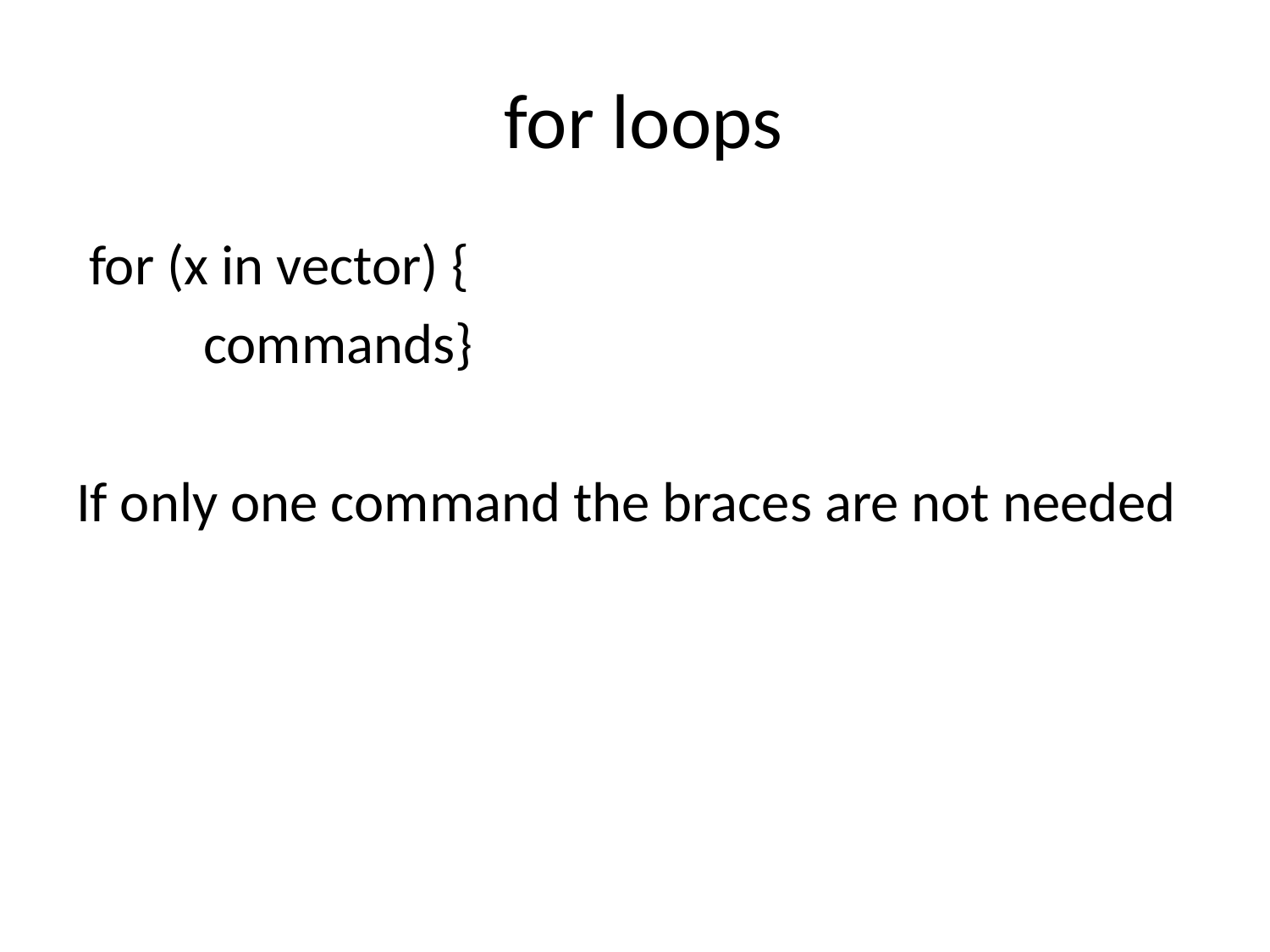

# for loops
 for (x in vector) {
	commands}

If only one command the braces are not needed